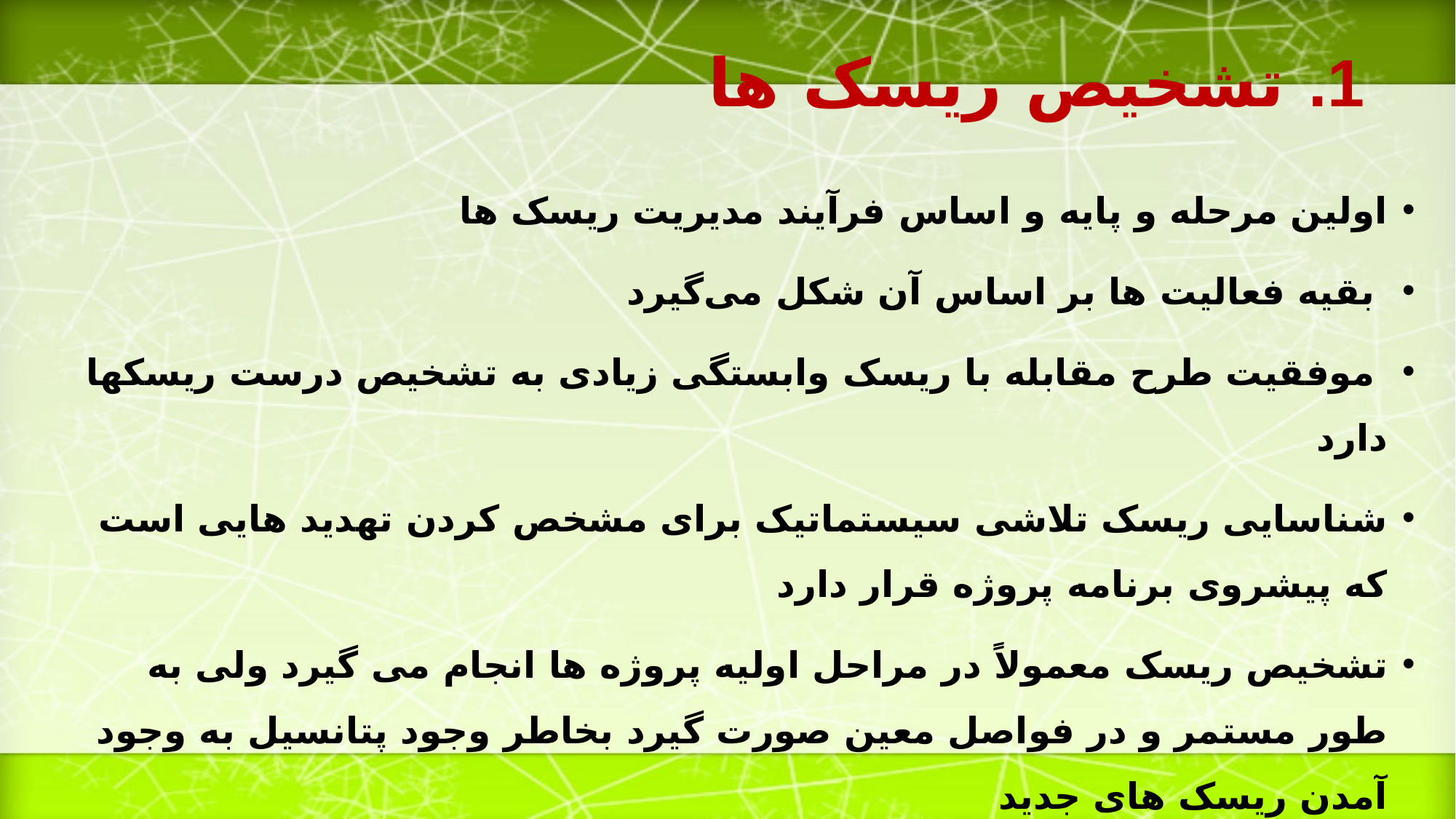

# تشخیص ریسک ها
اولین مرحله و پایه و اساس فرآیند مدیریت ریسک ها
 بقیه فعالیت ها بر اساس آن شکل می‌گیرد
 موفقیت طرح مقابله با ریسک وابستگی زیادی به تشخیص درست ریسکها دارد
شناسایی ریسک تلاشی سیستماتیک برای مشخص کردن تهدید هایی است که پیشروی برنامه پروژه قرار دارد
تشخیص ریسک معمولاً در مراحل اولیه پروژه ها انجام می گیرد ولی به طور مستمر و در فواصل معین صورت گیرد بخاطر وجود پتانسیل به وجود آمدن ریسک های جدید